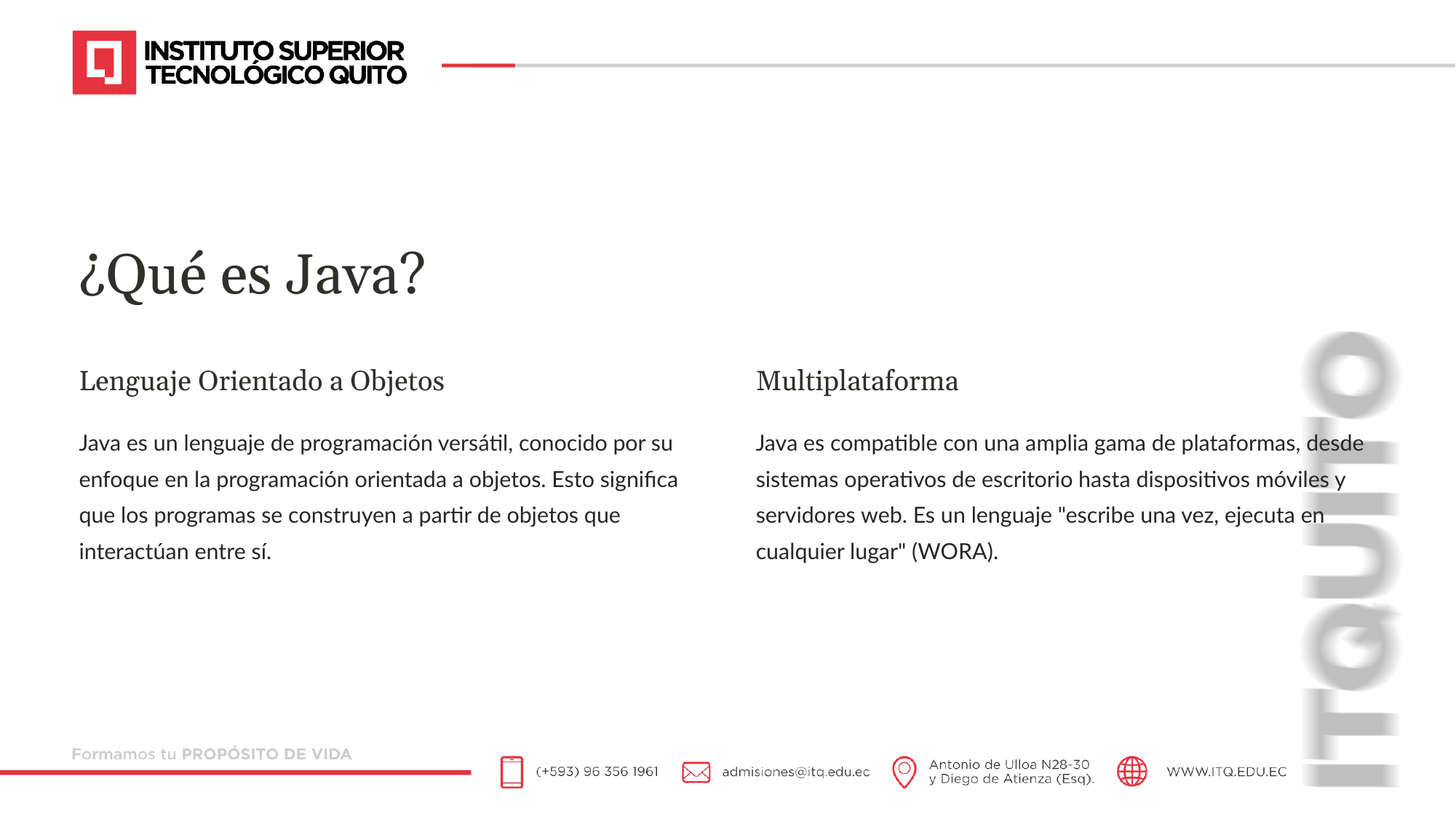

¿Qué es Java?
Lenguaje Orientado a Objetos
Multiplataforma
Java es un lenguaje de programación versátil, conocido por su enfoque en la programación orientada a objetos. Esto significa que los programas se construyen a partir de objetos que interactúan entre sí.
Java es compatible con una amplia gama de plataformas, desde sistemas operativos de escritorio hasta dispositivos móviles y servidores web. Es un lenguaje "escribe una vez, ejecuta en cualquier lugar" (WORA).